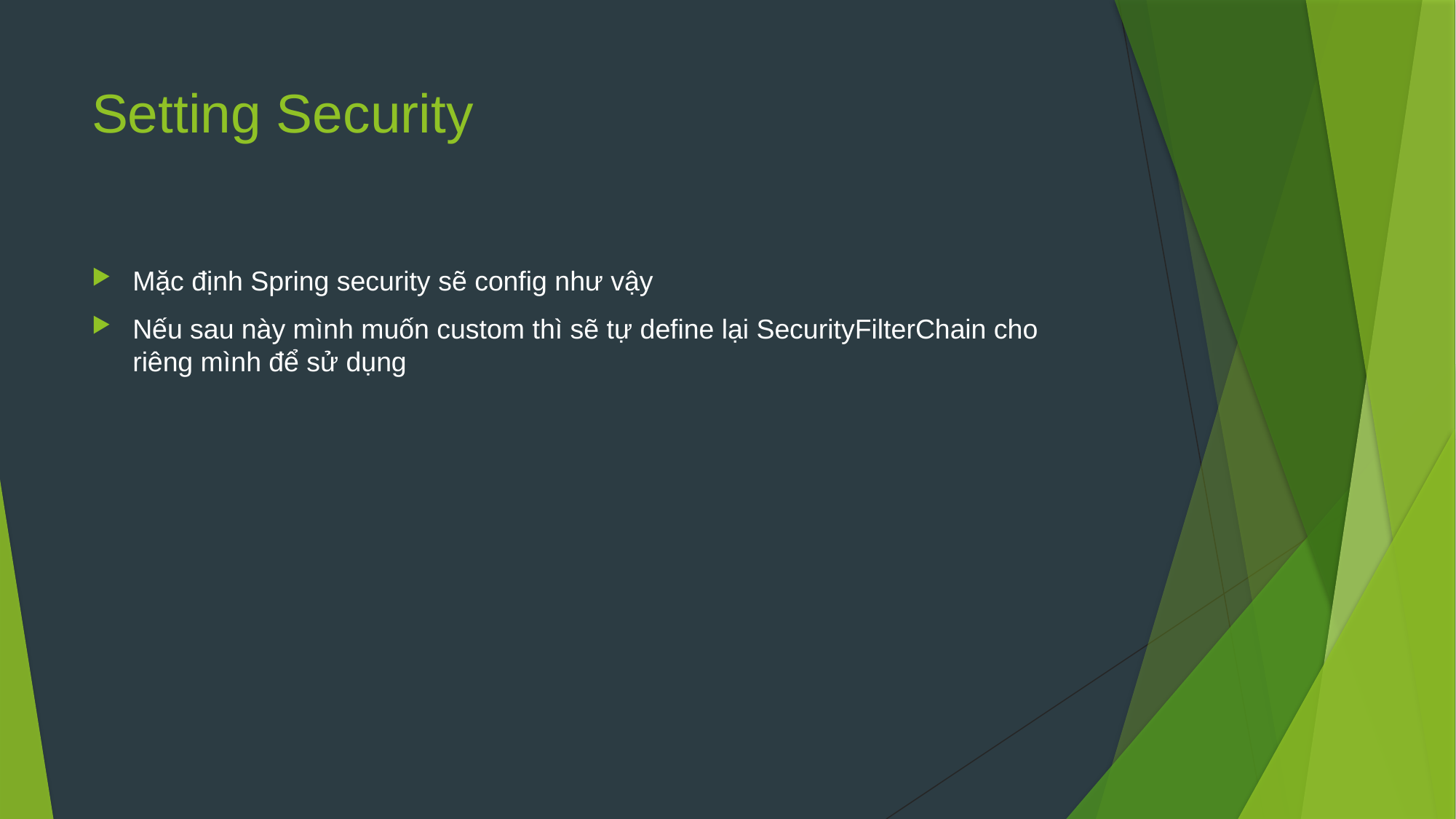

# Setting Security
Mặc định Spring security sẽ config như vậy
Nếu sau này mình muốn custom thì sẽ tự define lại SecurityFilterChain cho riêng mình để sử dụng